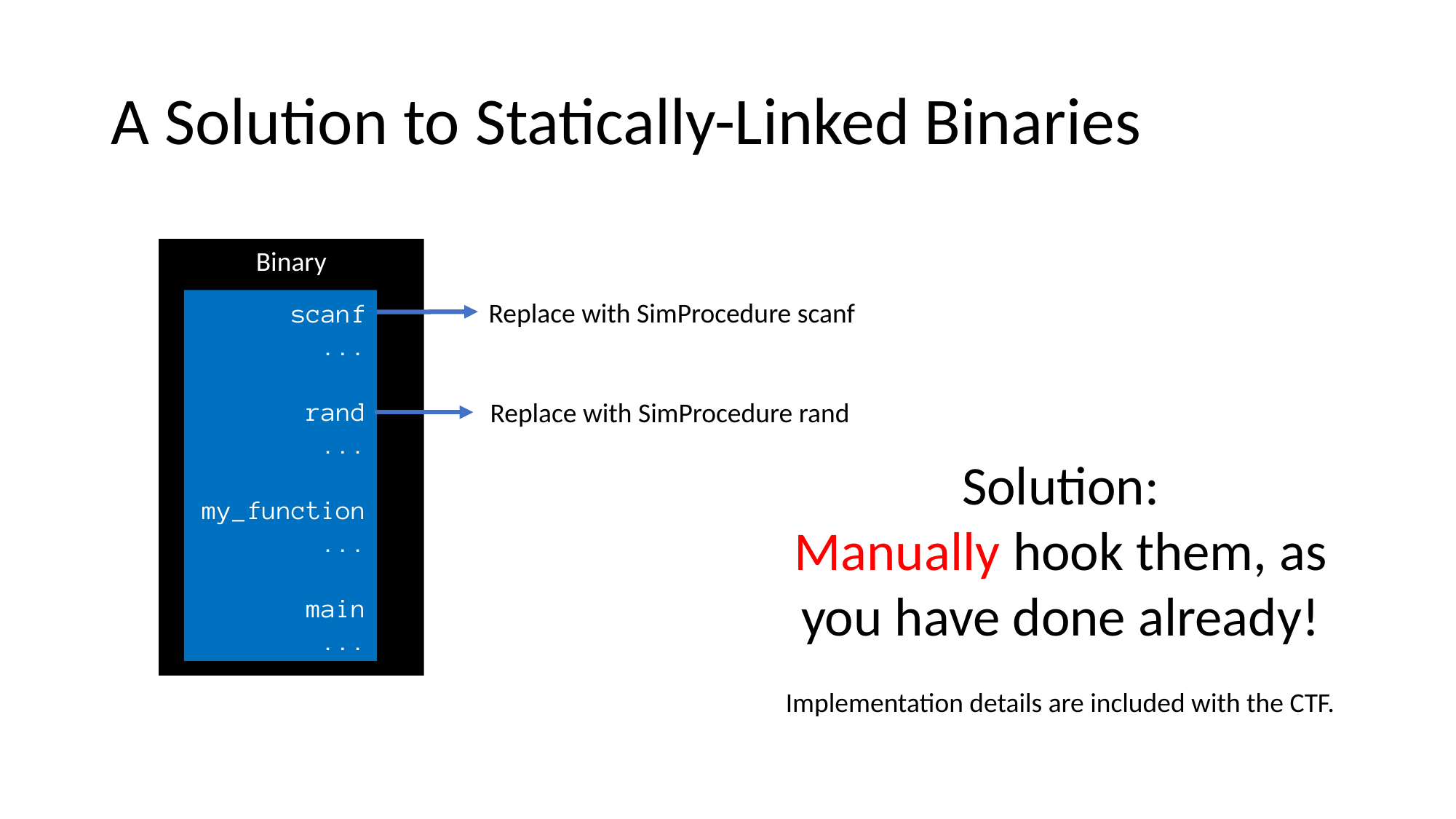

# A Solution to Statically-Linked Binaries
Binary

scanf
...

rand
...

my_function
...

main
...
Replace with SimProcedure scanf
Replace with SimProcedure rand
Solution:
Manually hook them, as you have done already!
Implementation details are included with the CTF.